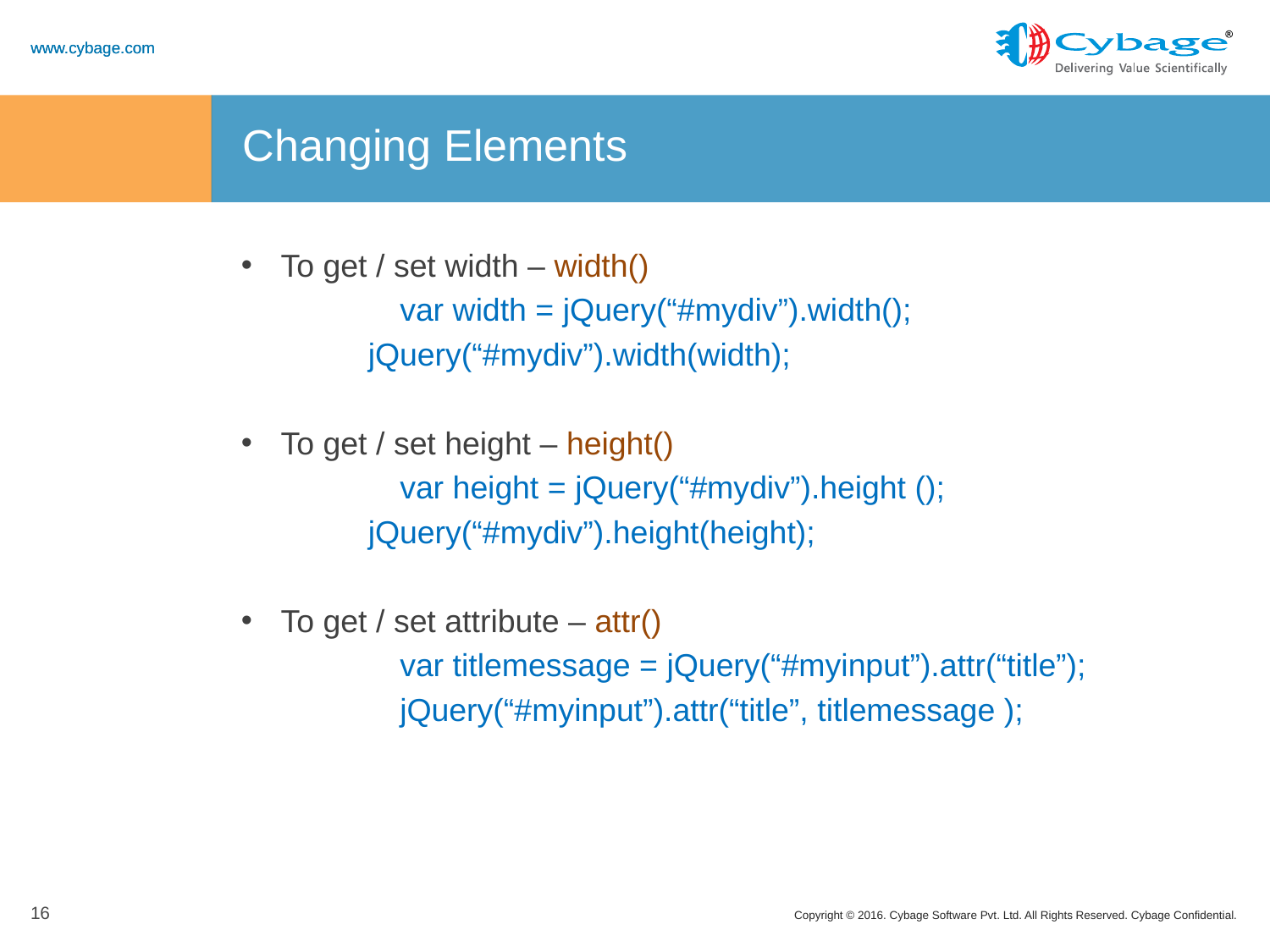

# Changing Elements
To get / set width – width()
	var width = jQuery(“#mydiv”).width();
	jQuery(“#mydiv”).width(width);

To get / set height – height()
	var height = jQuery(“#mydiv”).height ();
	jQuery(“#mydiv”).height(height);

To get / set attribute – attr()
	var titlemessage = jQuery(“#myinput”).attr(“title”);
	jQuery(“#myinput”).attr(“title”, titlemessage );

16